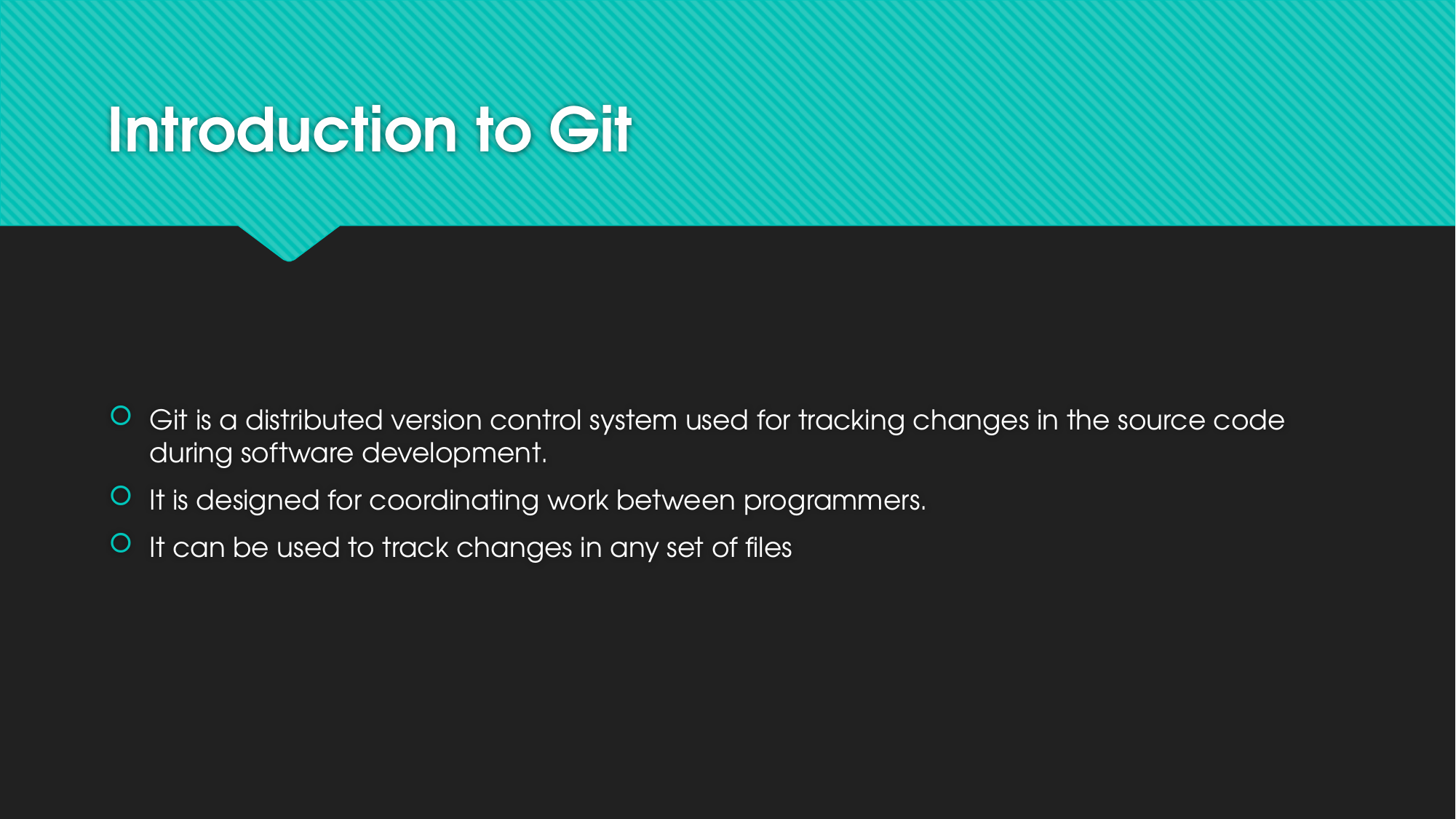

# Introduction to Git
Git is a distributed version control system used for tracking changes in the source code during software development.
It is designed for coordinating work between programmers.
It can be used to track changes in any set of files